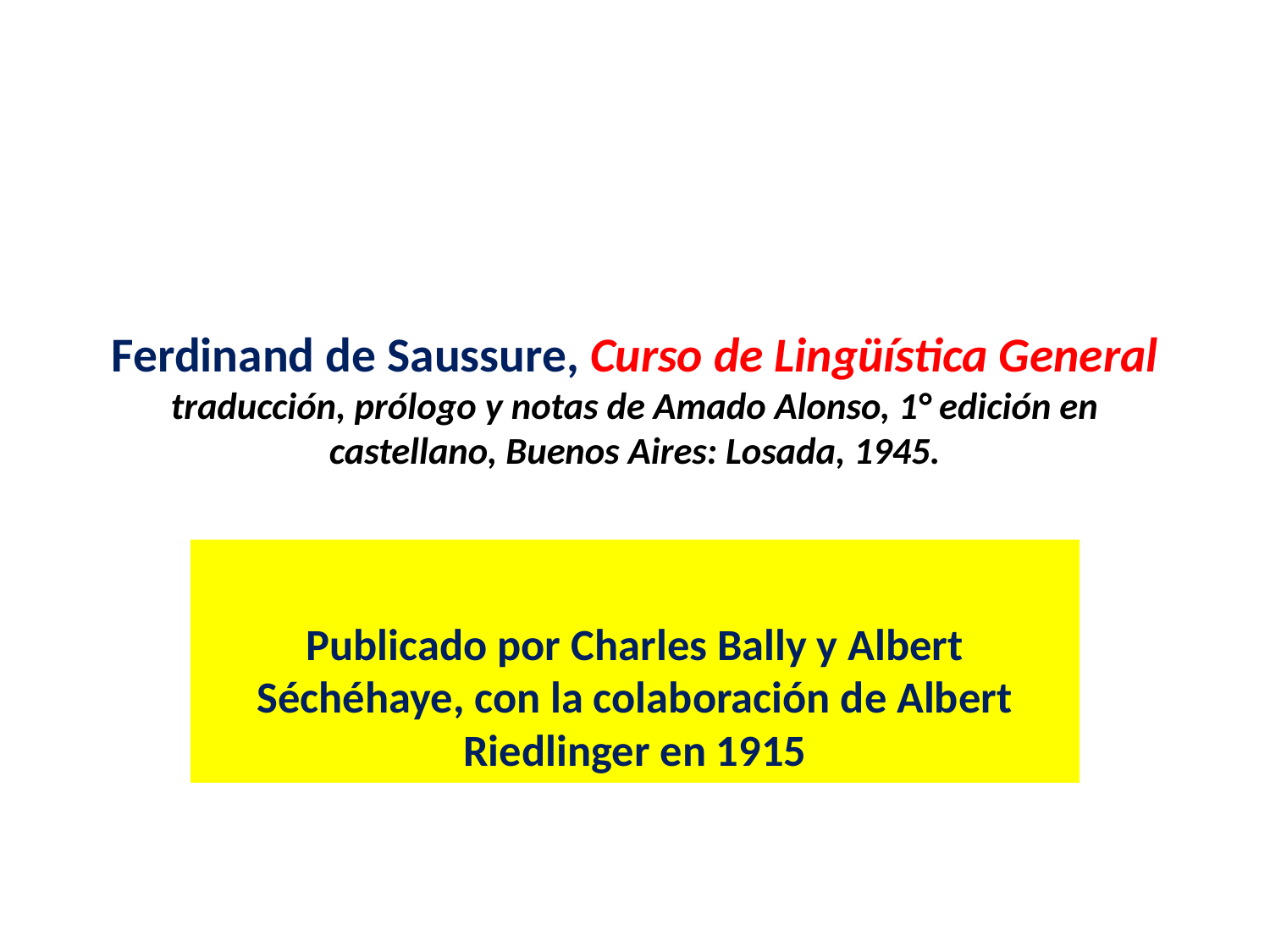

# Ferdinand de Saussure, Curso de Lingüística General traducción, prólogo y notas de Amado Alonso, 1° edición en castellano, Buenos Aires: Losada, 1945.

Publicado por Charles Bally y Albert Séchéhaye, con la colaboración de Albert Riedlinger en 1915